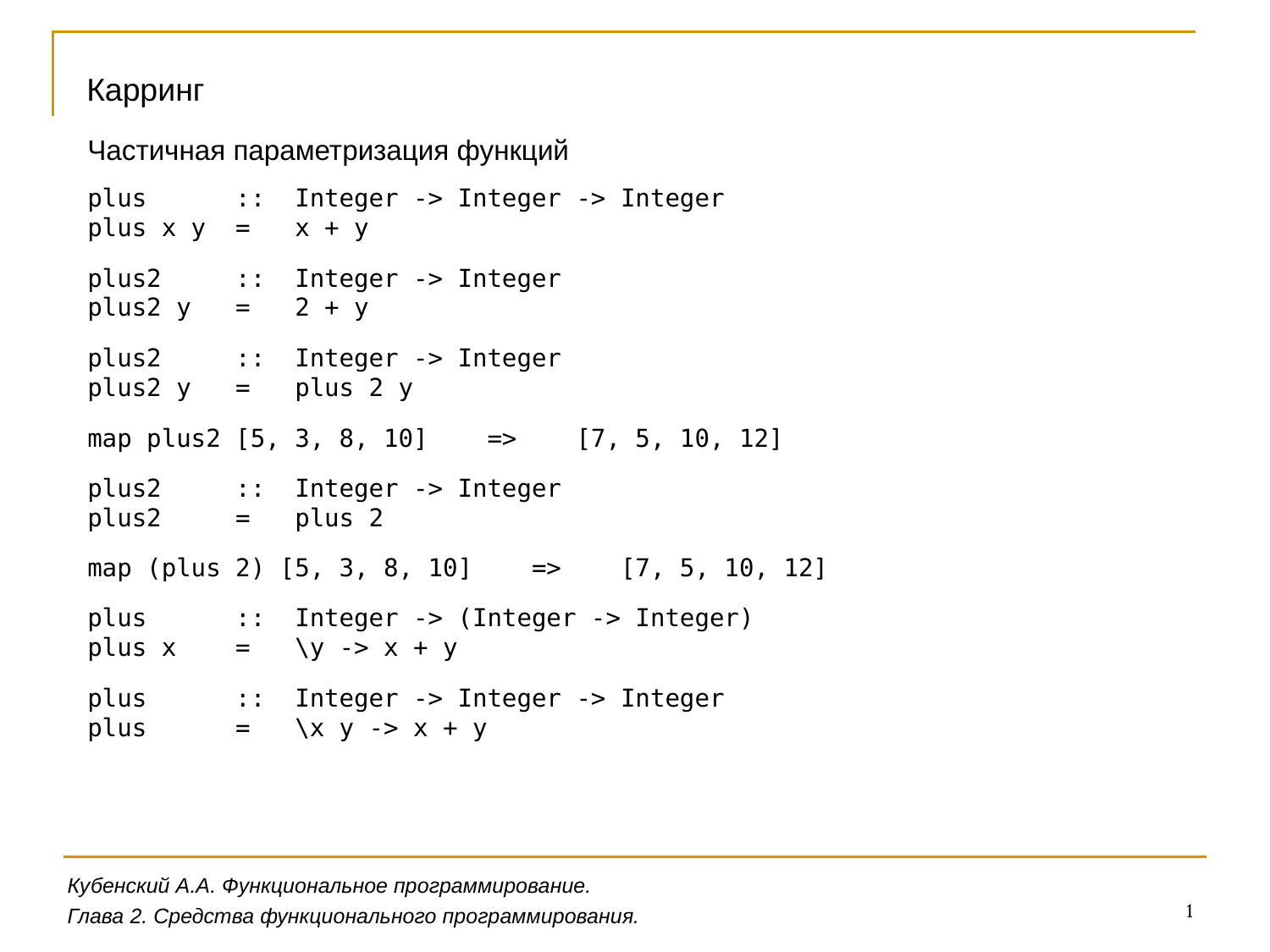

Карринг
Частичная параметризация функций
plus      ::  Integer -> Integer -> Integer
plus x y  =   x + y
plus2     ::  Integer -> Integer
plus2 y   =   2 + y
plus2     ::  Integer -> Integer
plus2 y   =   plus 2 y
map plus2 [5, 3, 8, 10]    =>    [7, 5, 10, 12]
plus2     ::  Integer -> Integer
plus2     =   plus 2
map (plus 2) [5, 3, 8, 10]    =>    [7, 5, 10, 12]
plus      ::  Integer -> (Integer -> Integer)
plus x    =   \y -> x + y
plus      ::  Integer -> Integer -> Integer
plus      =   \x y -> x + y
Кубенский А.А. Функциональное программирование.
1
Глава 2. Средства функционального программирования.